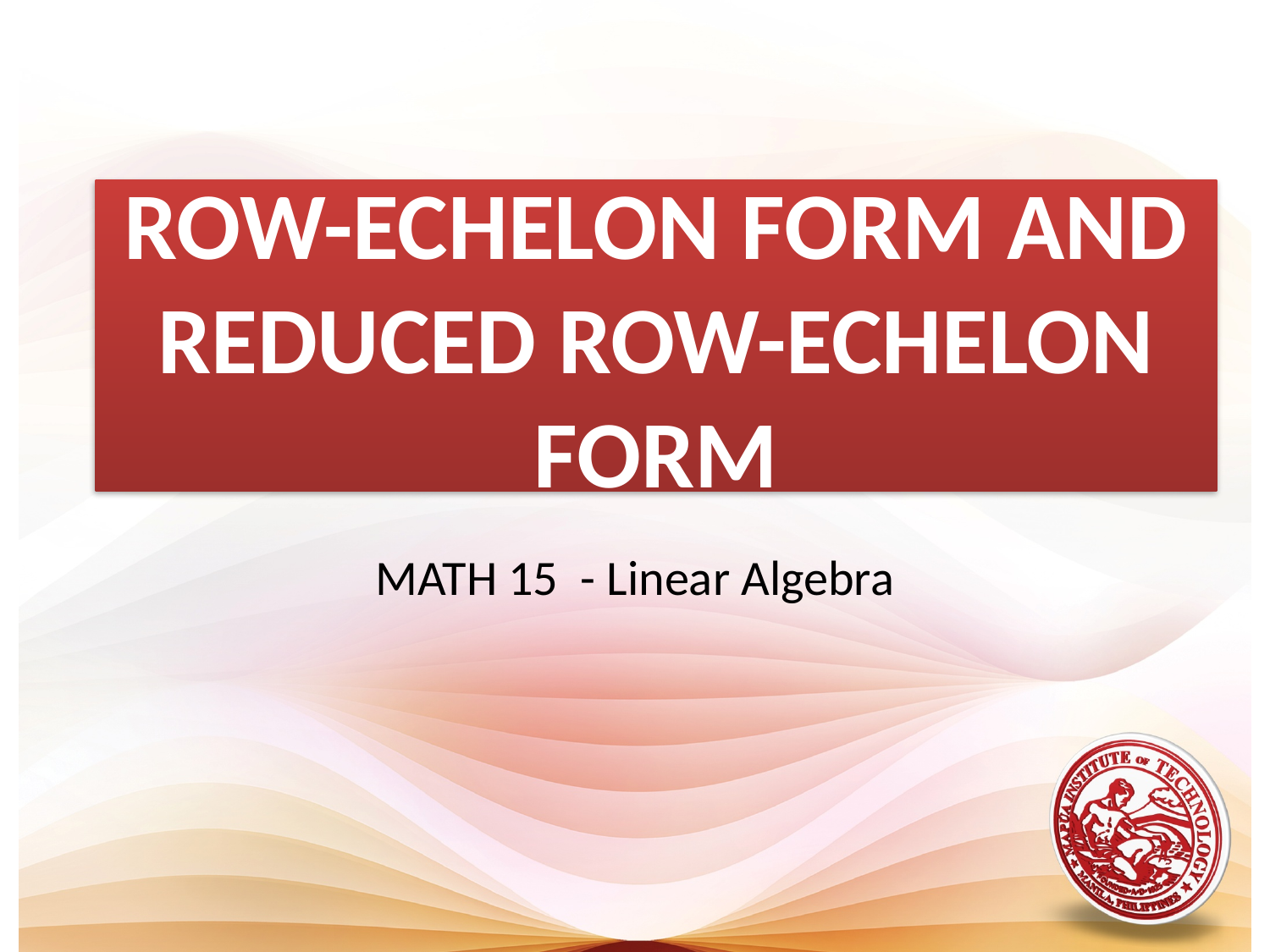

# ROW-ECHELON FORM AND REDUCED ROW-ECHELON FORM

MATH 15  - Linear Algebra